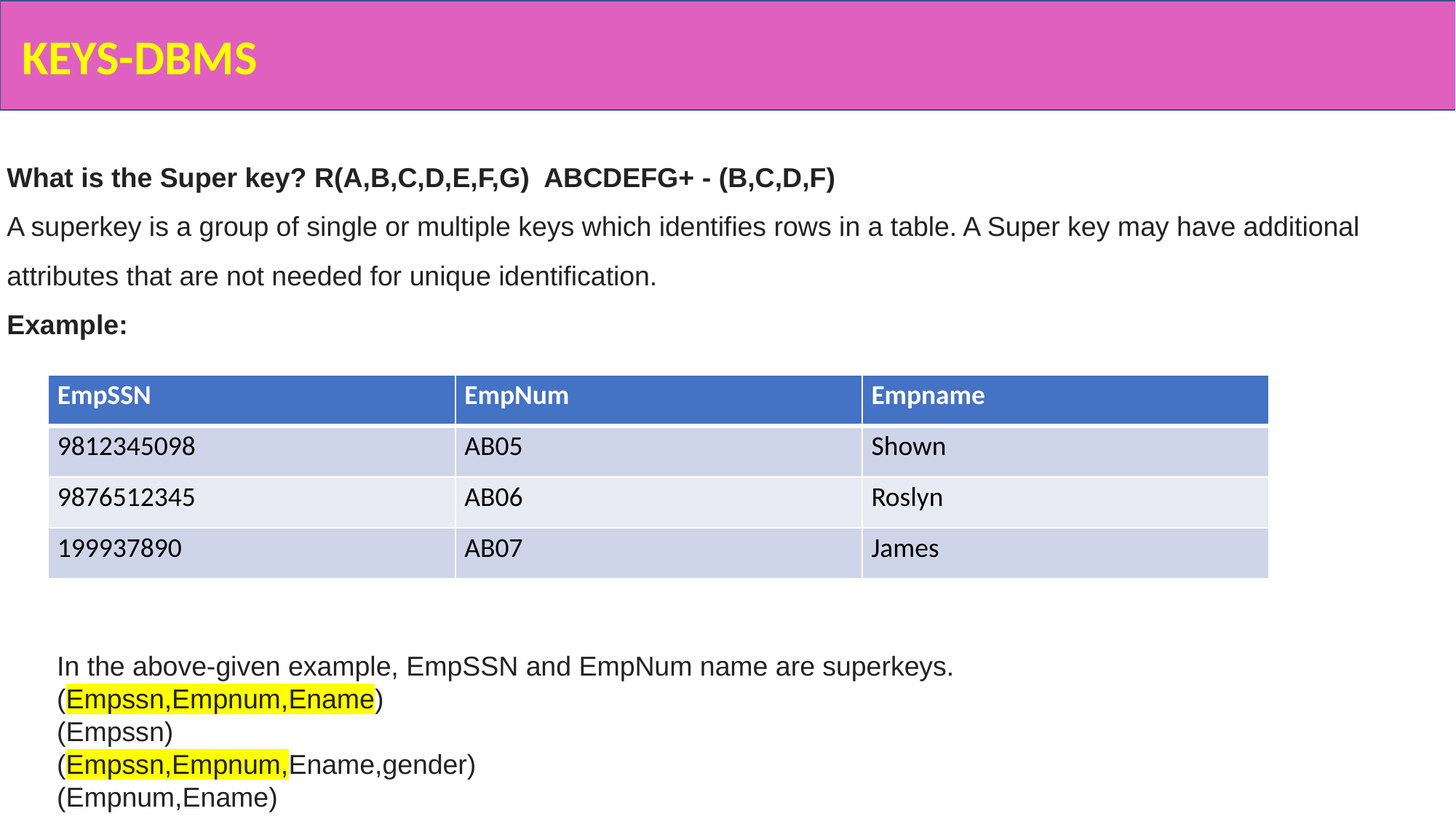

KEYS-DBMS
What is the Super key? R(A,B,C,D,E,F,G)  ABCDEFG+ - (B,C,D,F)
A superkey is a group of single or multiple keys which identifies rows in a table. A Super key may have additional attributes that are not needed for unique identification.
Example:
| EmpSSN | EmpNum | Empname |
| --- | --- | --- |
| 9812345098 | AB05 | Shown |
| 9876512345 | AB06 | Roslyn |
| 199937890 | AB07 | James |
In the above-given example, EmpSSN and EmpNum name are superkeys. (Empssn,Empnum,Ename)
(Empssn)
(Empssn,Empnum,Ename,gender)
(Empnum,Ename)